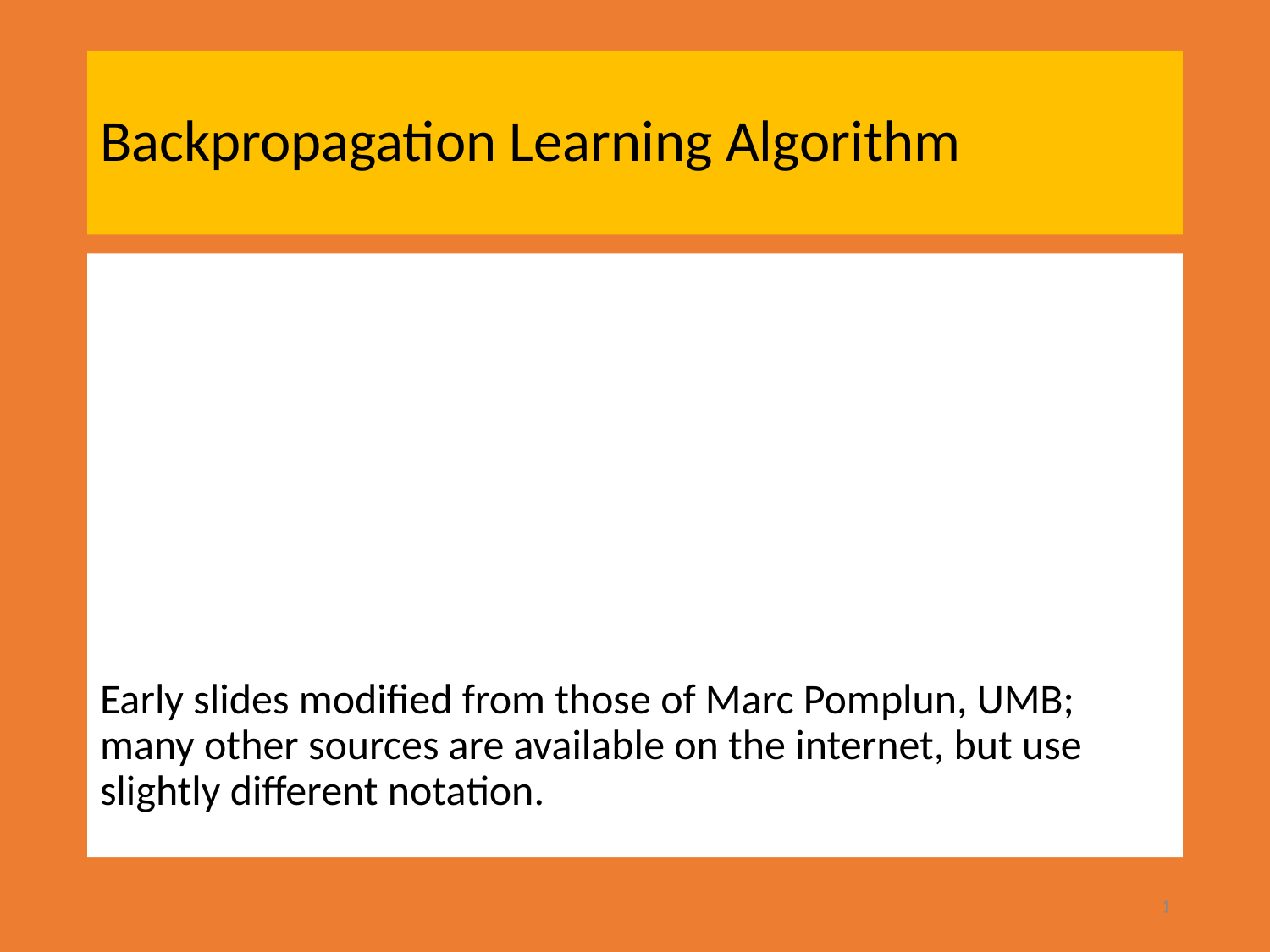

# Backpropagation Learning Algorithm

Early slides modified from those of Marc Pomplun, UMB; many other sources are available on the internet, but use slightly different notation.
1